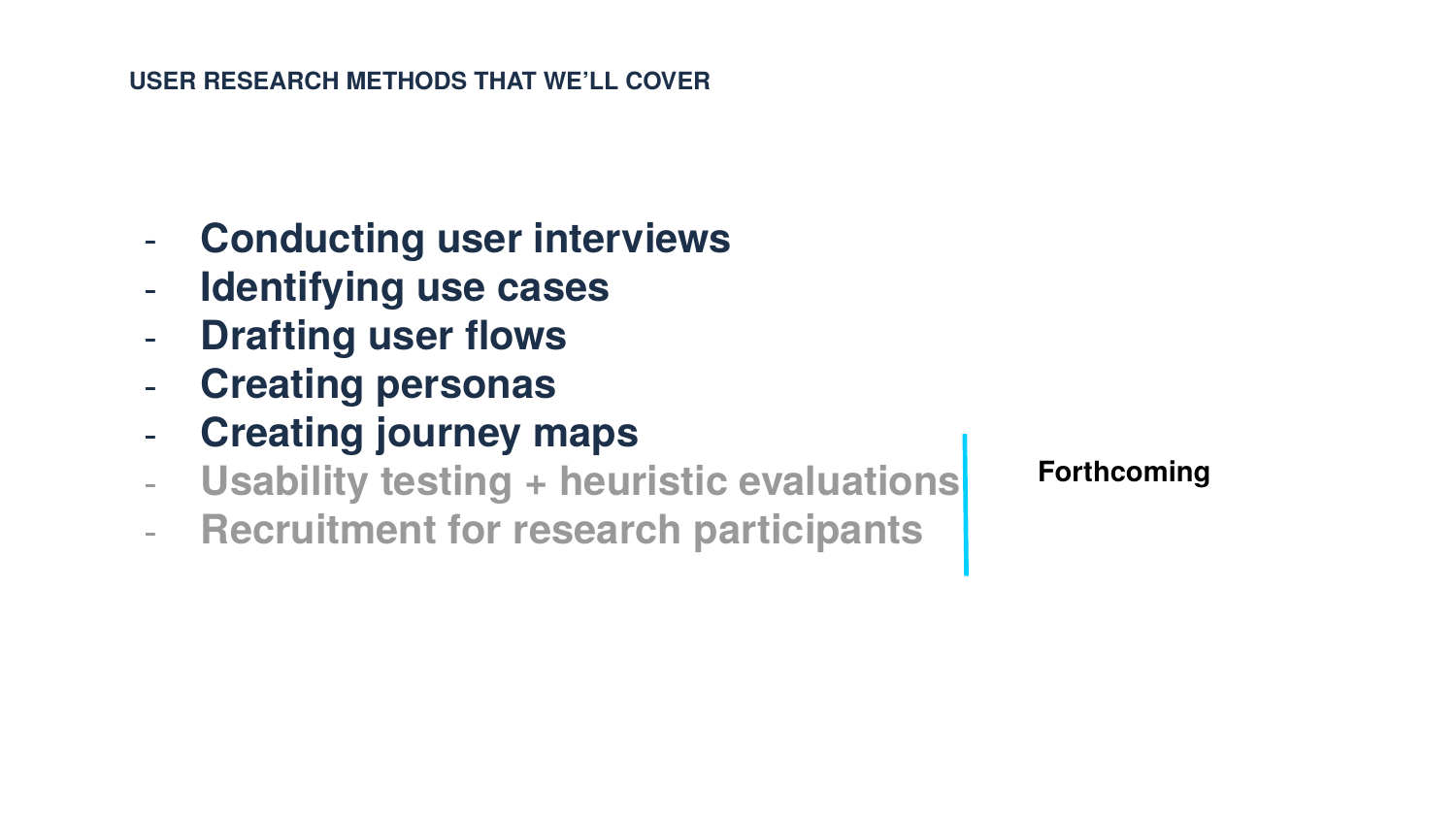

USER RESEARCH METHODS THAT WE’LL COVER
# Conducting user interviews
Identifying use cases
Drafting user flows
Creating personas
Creating journey maps
Usability testing + heuristic evaluations
Recruitment for research participants
Forthcoming